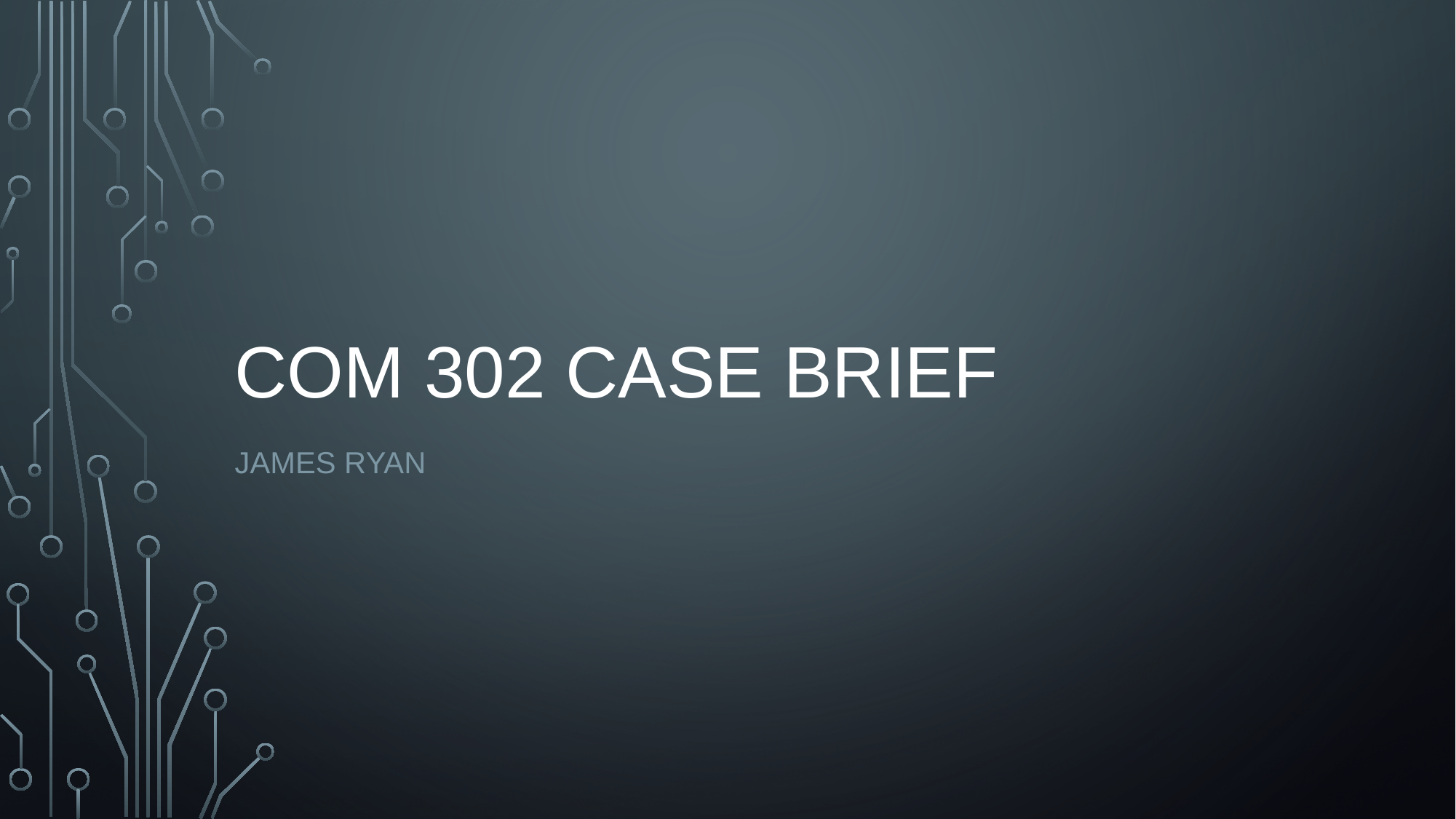

# COM 302 Case brief
James ryan